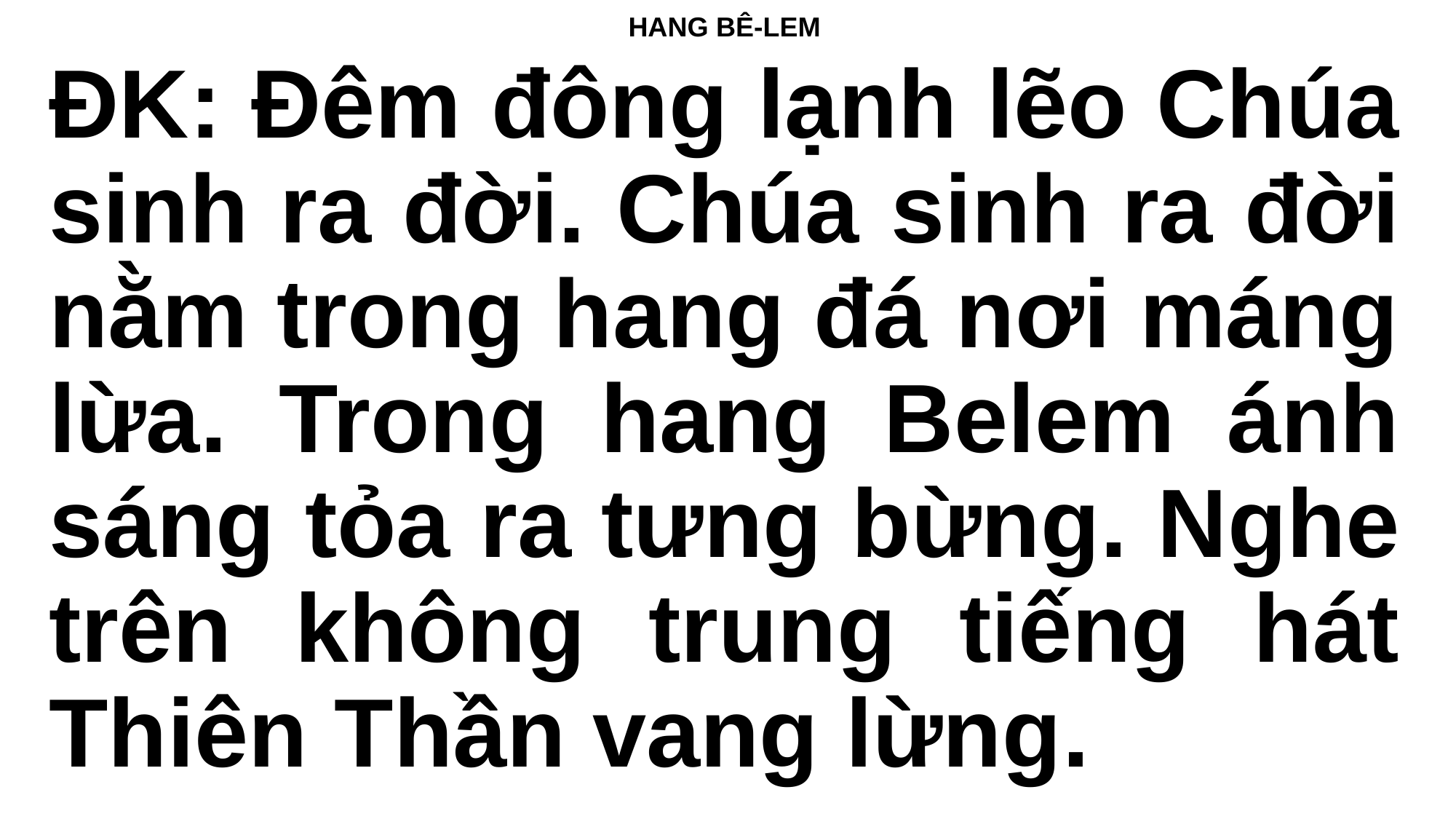

HANG BÊ-LEM
ĐK: Đêm đông lạnh lẽo Chúa sinh ra đời. Chúa sinh ra đời nằm trong hang đá nơi máng lừa. Trong hang Belem ánh sáng tỏa ra tưng bừng. Nghe trên không trung tiếng hát Thiên Thần vang lừng.